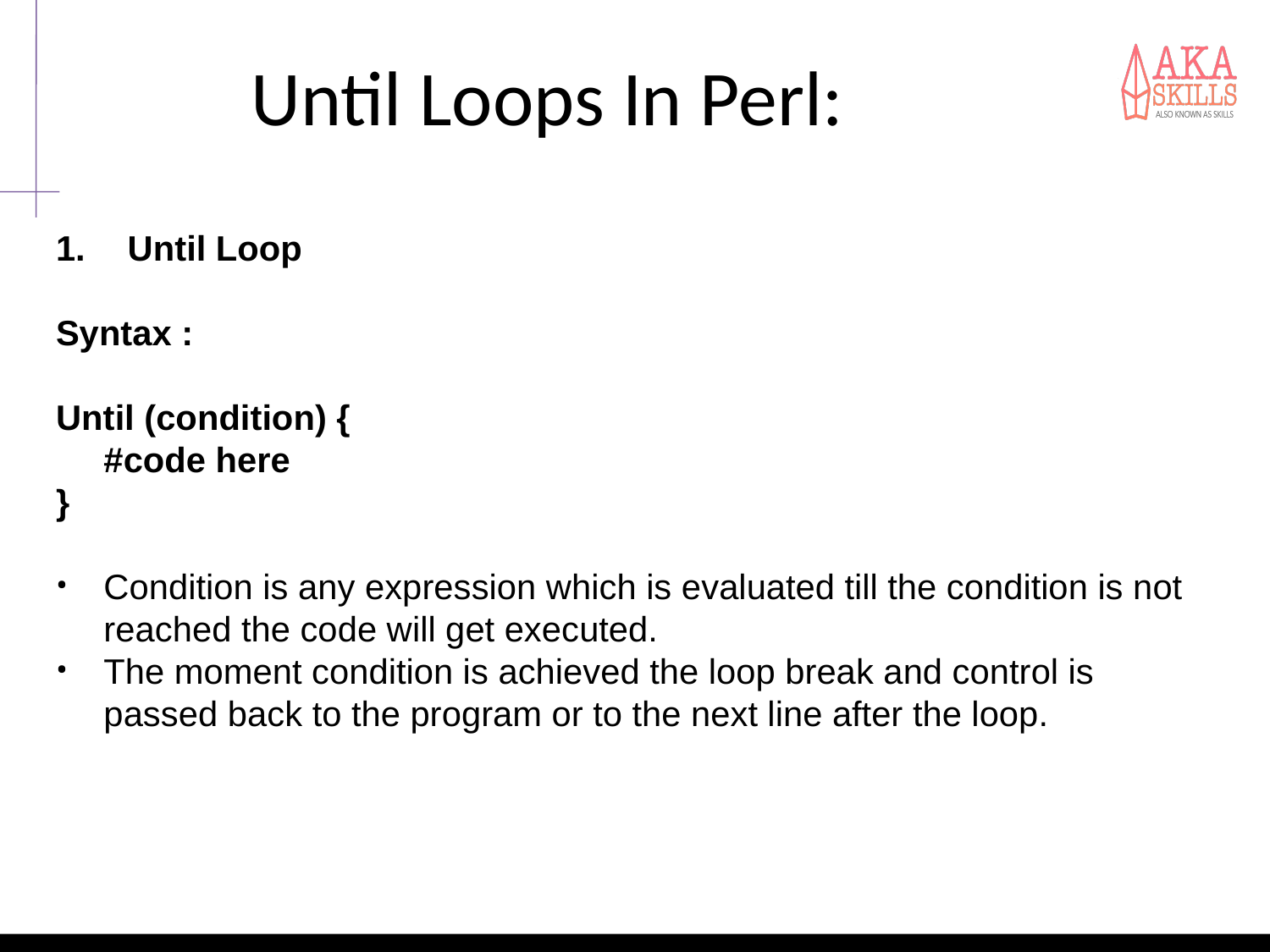

# Until Loops In Perl:
Until Loop

Syntax :

Until (condition) {
	#code here
}

Condition is any expression which is evaluated till the condition is not reached the code will get executed.
The moment condition is achieved the loop break and control is passed back to the program or to the next line after the loop.